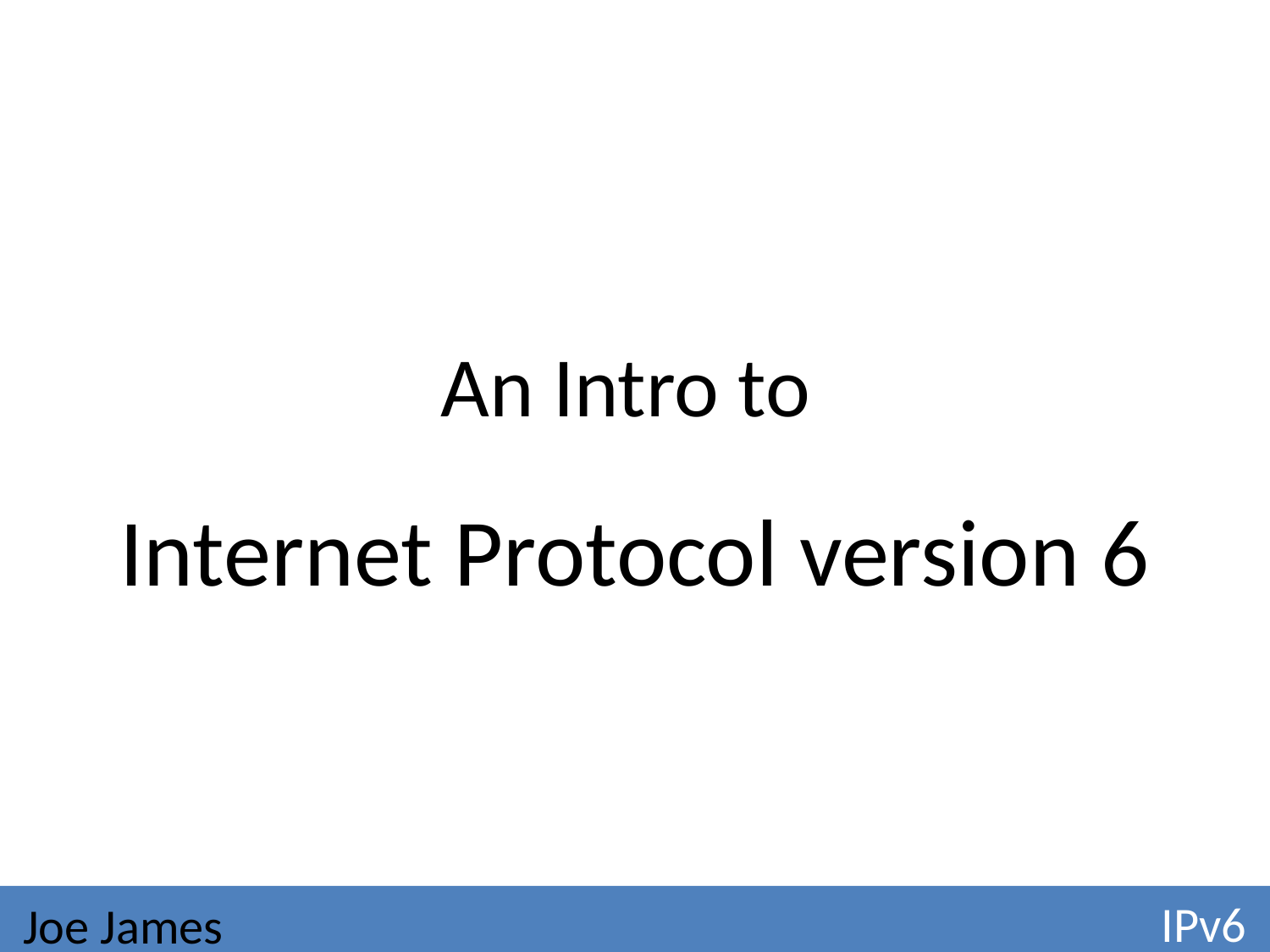

# An Intro to Internet Protocol version 6

Joe James
IPv6